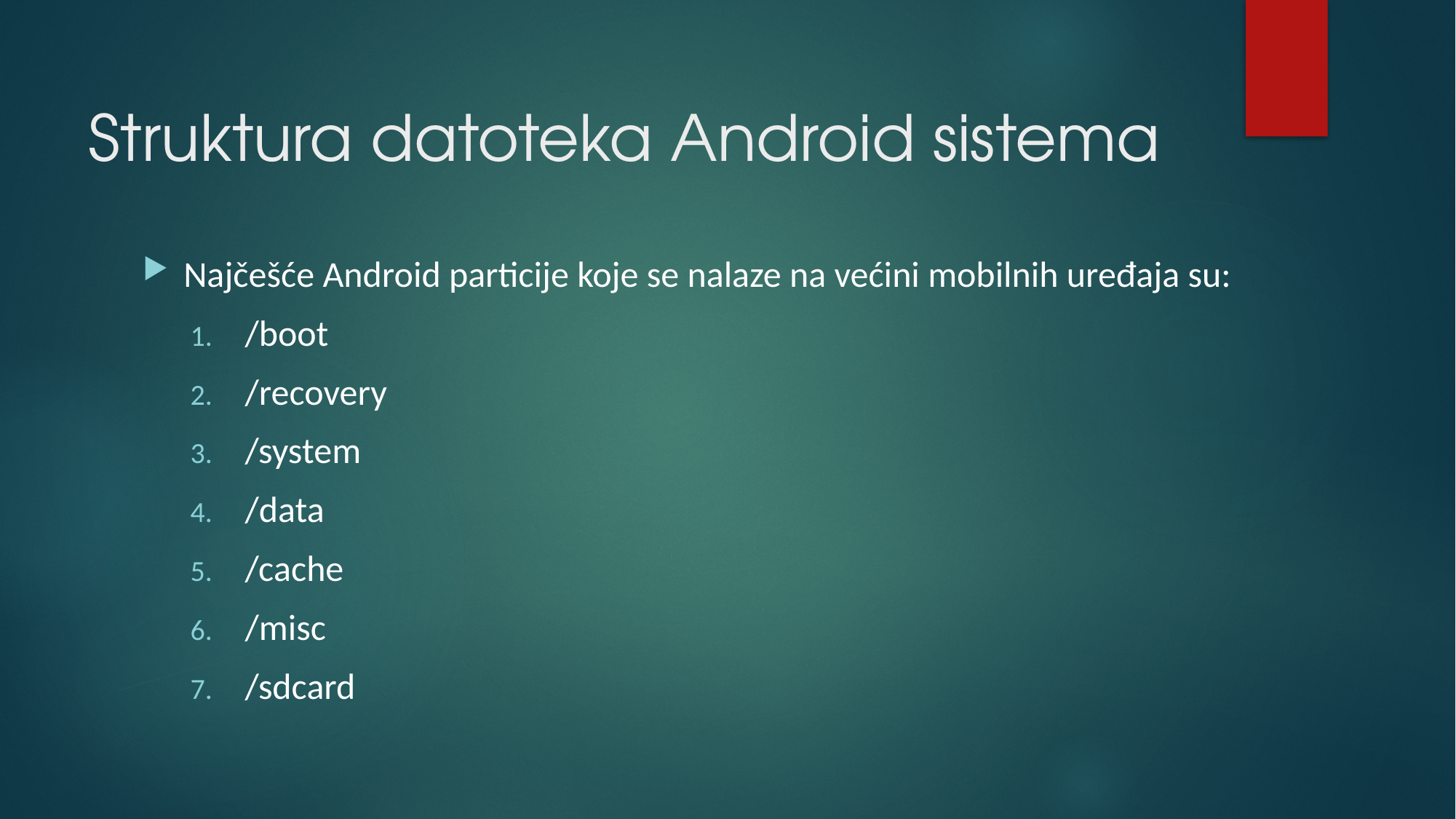

# Struktura datoteka Android sistema
Najčešće Android particije koje se nalaze na većini mobilnih uređaja su:
/boot
/recovery
/system
/data
/cache
/misc
/sdcard